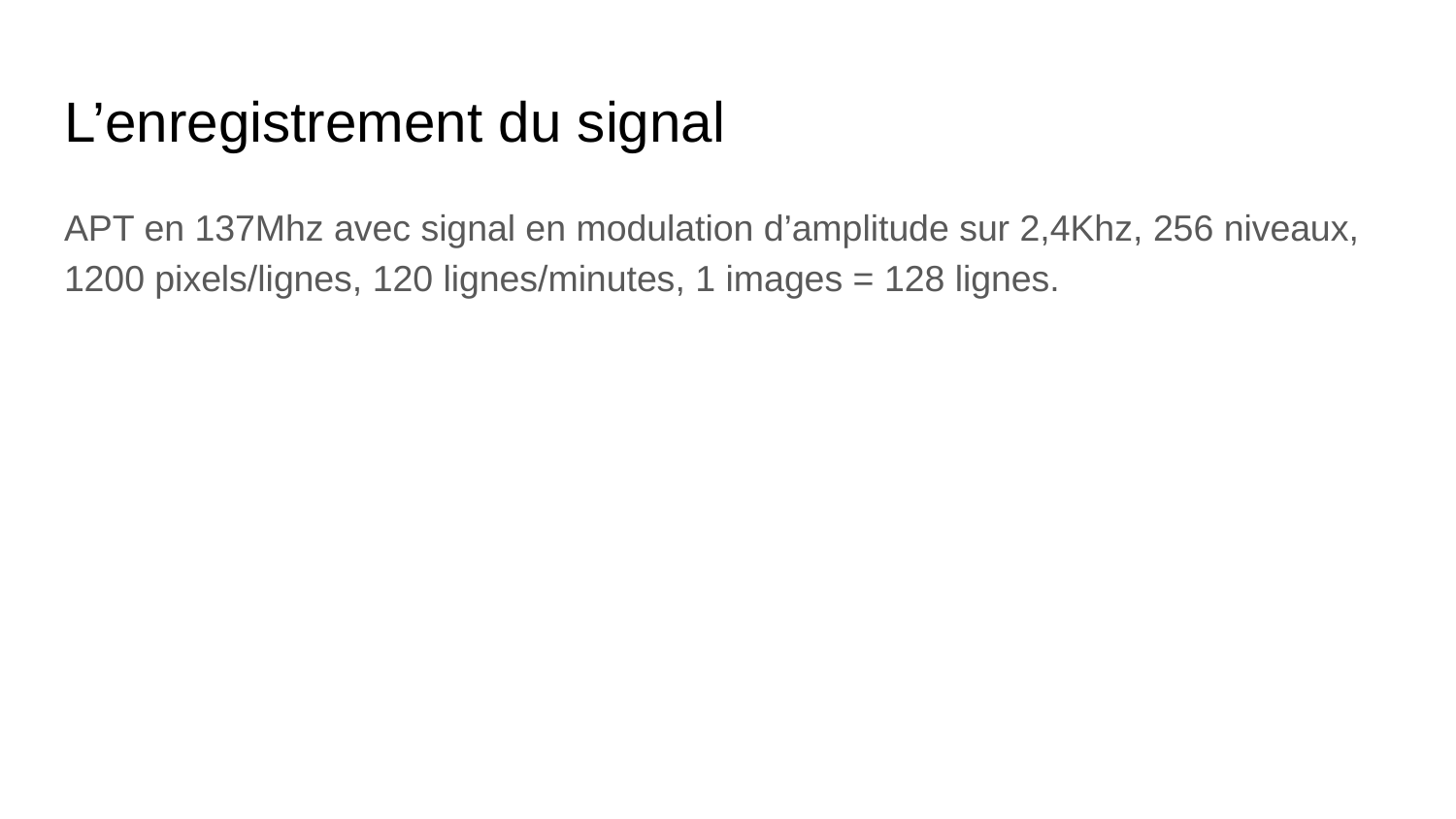

# L’enregistrement du signal
APT en 137Mhz avec signal en modulation d’amplitude sur 2,4Khz, 256 niveaux, 1200 pixels/lignes, 120 lignes/minutes, 1 images = 128 lignes.